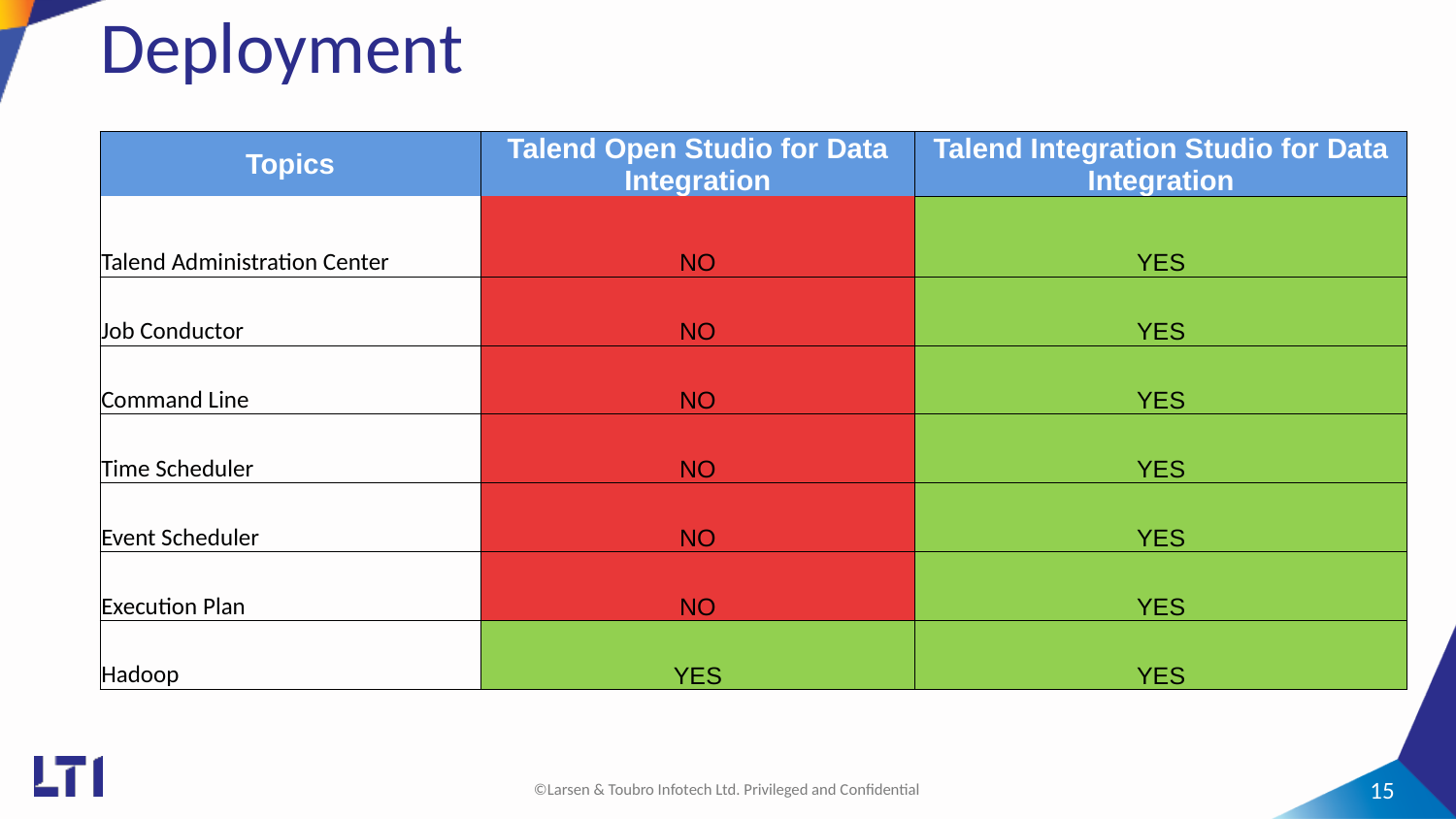

# Deployment
| Topics | Talend Open Studio for Data Integration | Talend Integration Studio for Data Integration |
| --- | --- | --- |
| Talend Administration Center | NO | YES |
| Job Conductor | NO | YES |
| Command Line | NO | YES |
| Time Scheduler | NO | YES |
| Event Scheduler | NO | YES |
| Execution Plan | NO | YES |
| Hadoop | YES | YES |
Copyright © 2014 by Vikram Takkar. All Rights Reserved..